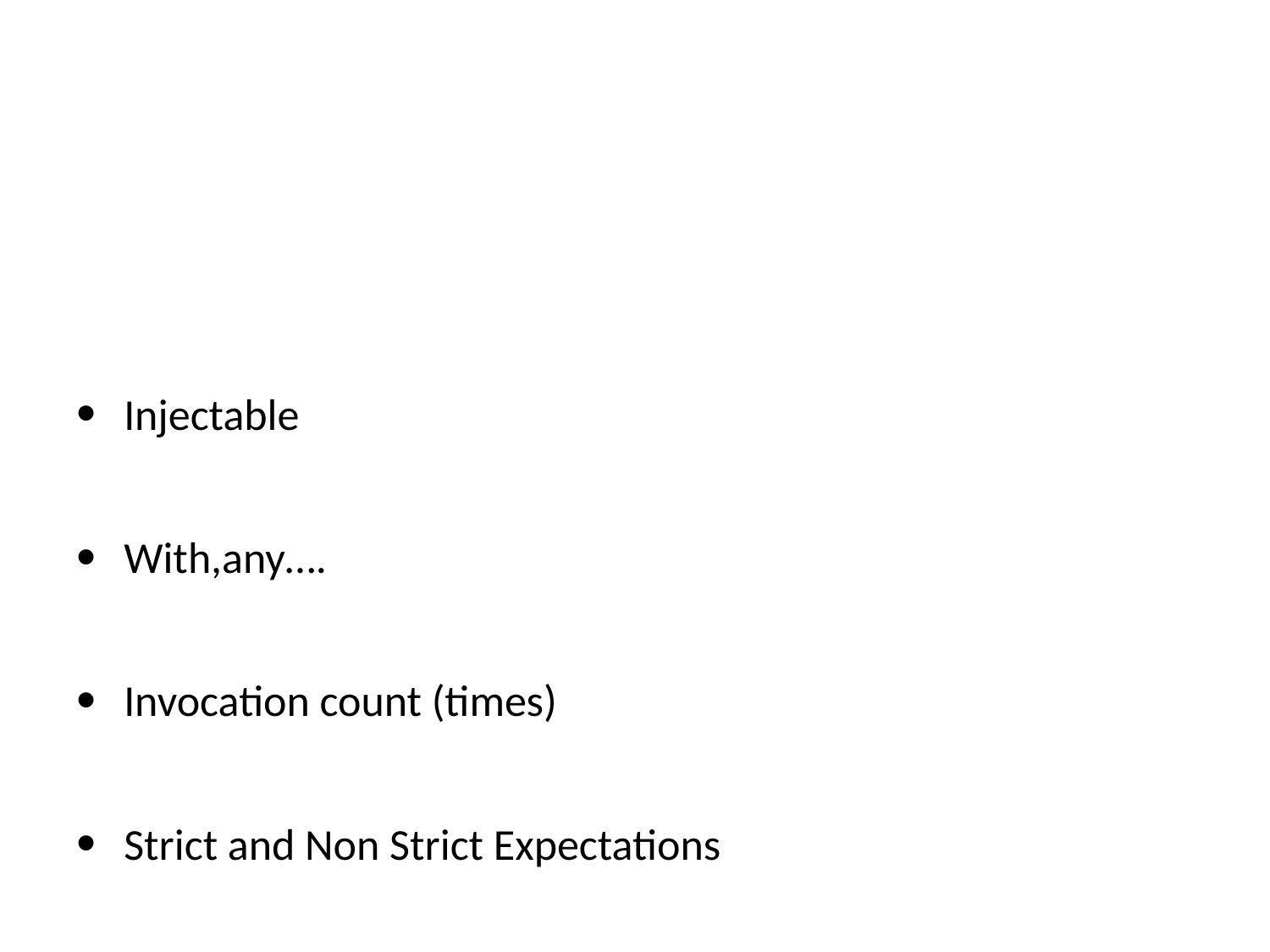

#

Injectable

With,any….

Invocation count (times)

Strict and Non Strict Expectations

Iterated Expectations